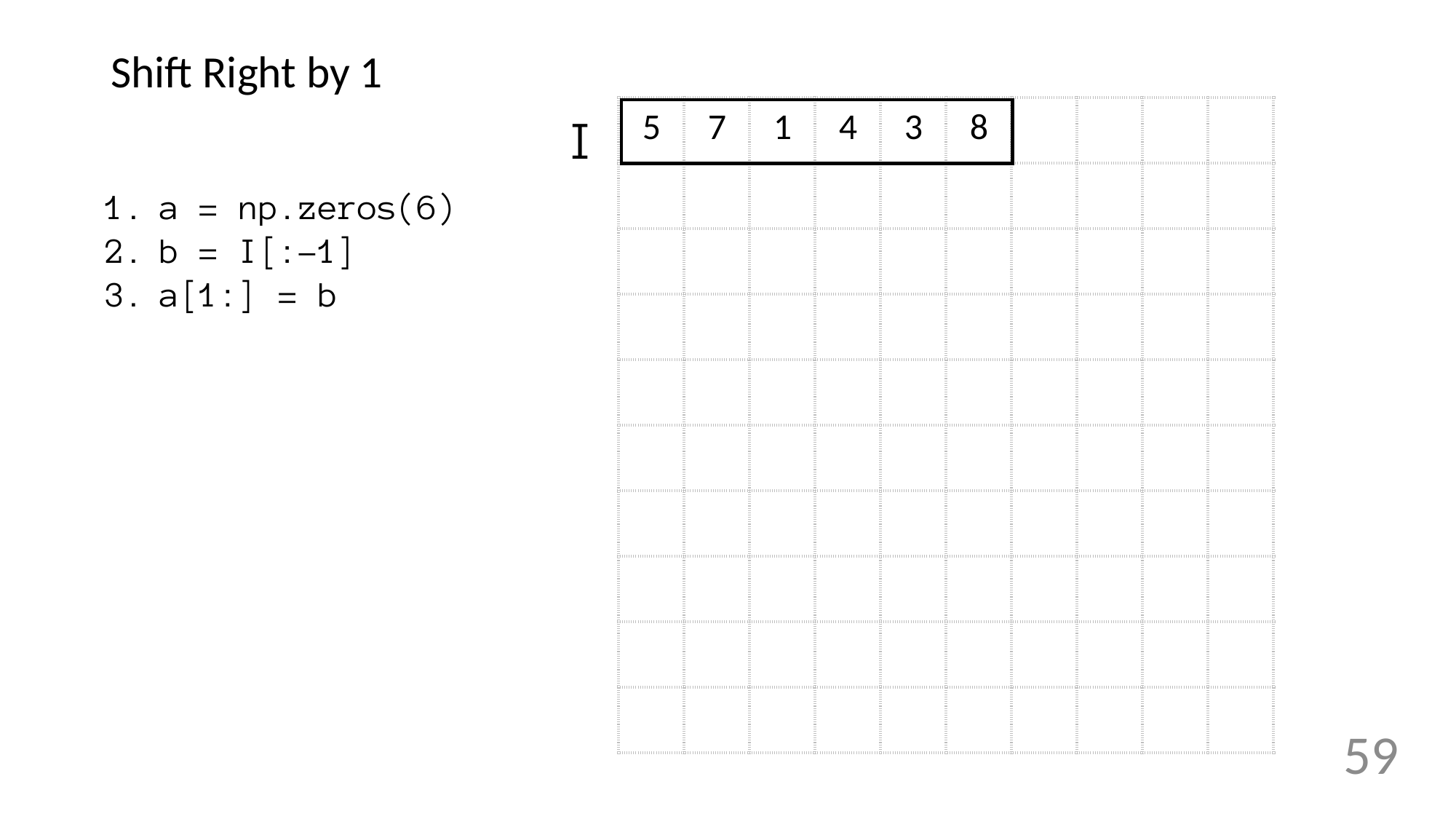

# Shift Right by 1
| 5 | 7 | 1 | 4 | 3 | 8 |  |  |  |  |
| --- | --- | --- | --- | --- | --- | --- | --- | --- | --- |
|  |  |  |  |  |  |  |  |  |  |
|  |  |  |  |  |  |  |  |  |  |
|  |  |  |  |  |  |  |  |  |  |
|  |  |  |  |  |  |  |  |  |  |
|  |  |  |  |  |  |  |  |  |  |
|  |  |  |  |  |  |  |  |  |  |
|  |  |  |  |  |  |  |  |  |  |
|  |  |  |  |  |  |  |  |  |  |
|  |  |  |  |  |  |  |  |  |  |
I

a = np.zeros(6)
b = I[:-1]
a[1:] = b
59